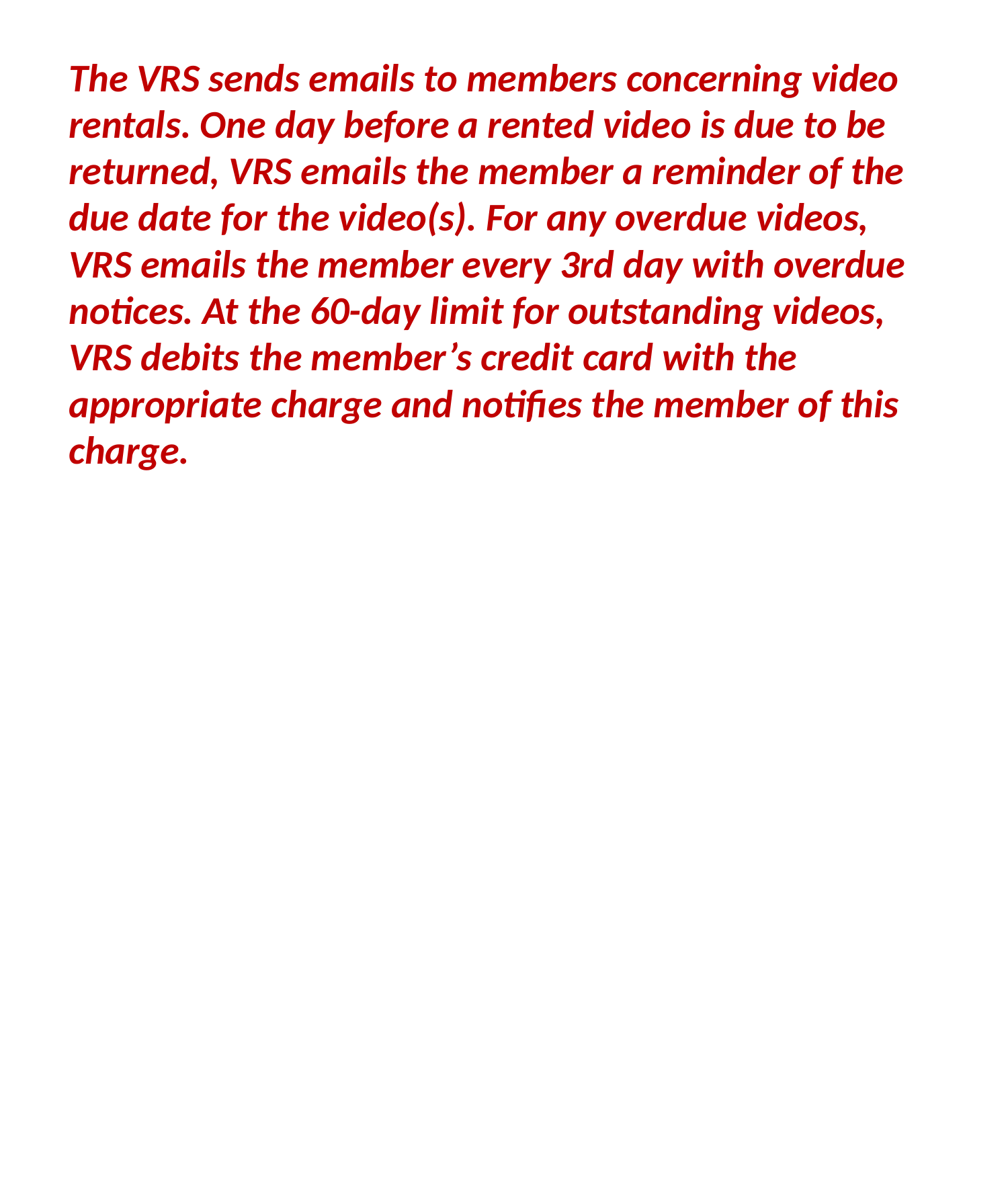

The VRS sends emails to members concerning video rentals. One day before a rented video is due to be returned, VRS emails the member a reminder of the due date for the video(s). For any overdue videos, VRS emails the member every 3rd day with overdue notices. At the 60-day limit for outstanding videos, VRS debits the member’s credit card with the appropriate charge and notifies the member of this charge.